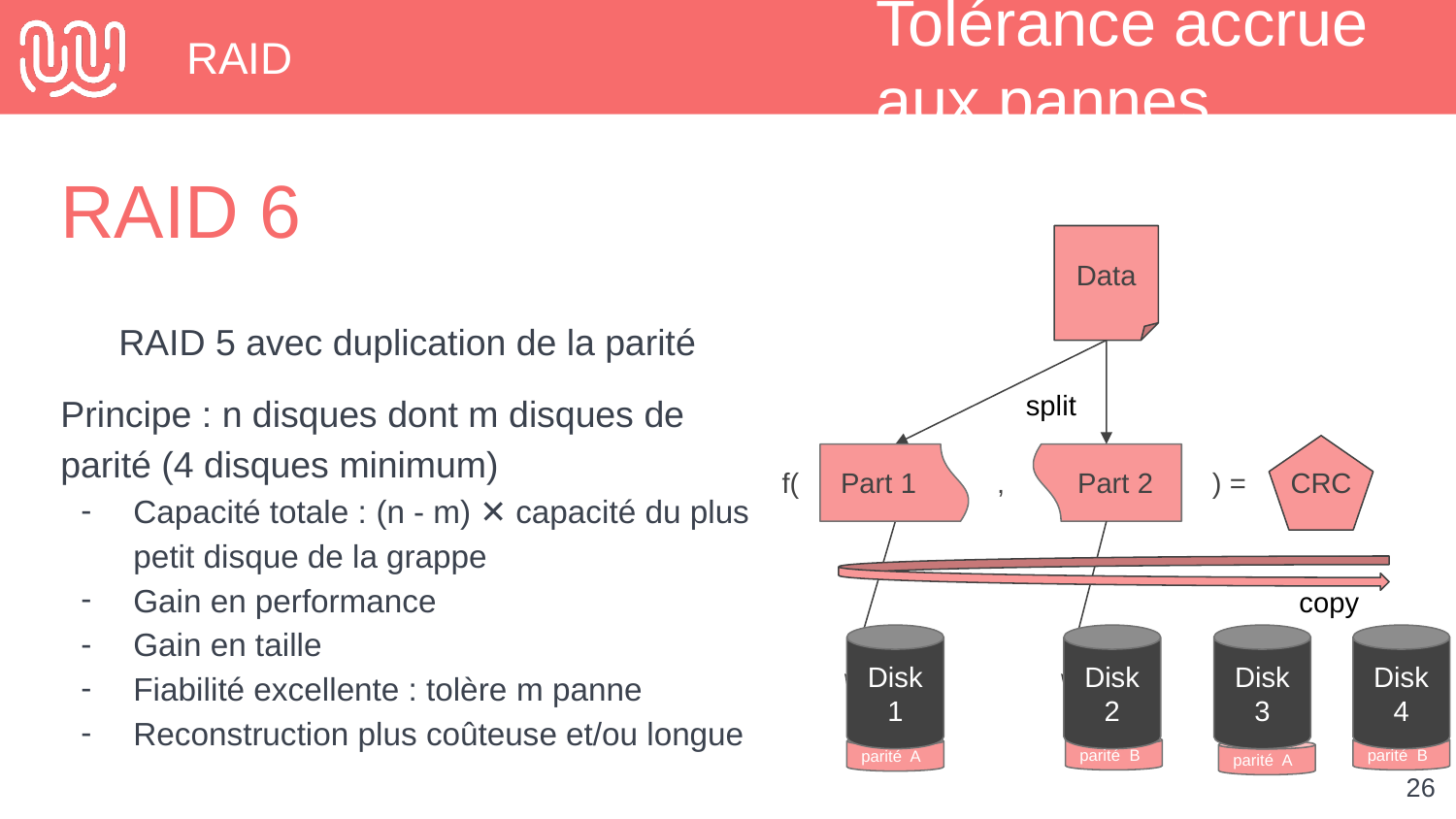

# RAID
Tolérance accrue aux pannes
RAID 6
Data
RAID 5 avec duplication de la parité

Principe : n disques dont m disques de parité (4 disques minimum)
Capacité totale : (n - m) ✕ capacité du plus petit disque de la grappe
Gain en performance
Gain en taille
Fiabilité excellente : tolère m panne
Reconstruction plus coûteuse et/ou longue
split

CRC

Part 1

Part 2
f(
,
) =

copy
Disk1
Disk2
Disk3
Disk4
parité  B
parité  B
parité  A
parité  A
26